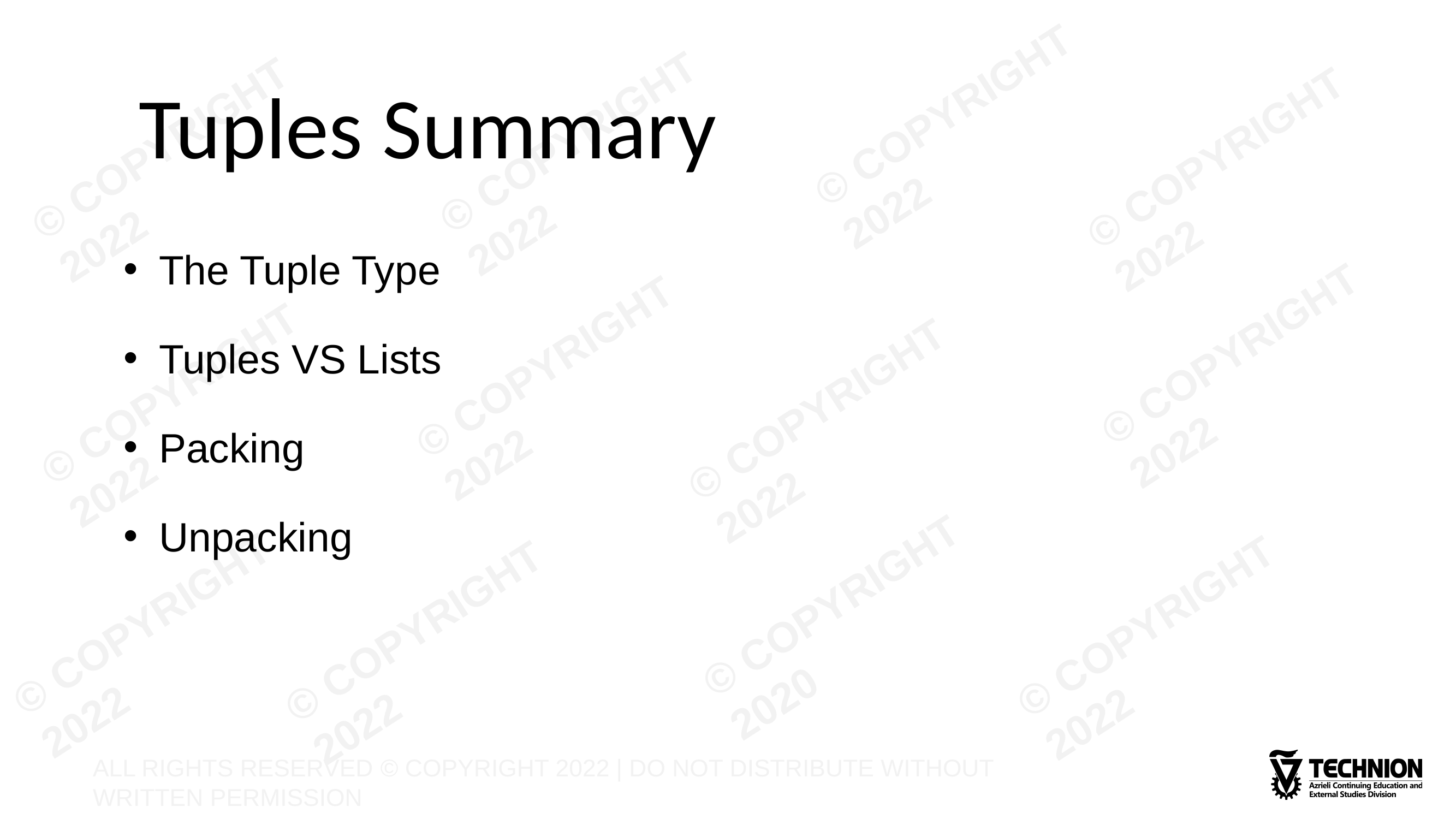

# Tuples Summary

The Tuple Type
Tuples VS Lists
Packing
Unpacking